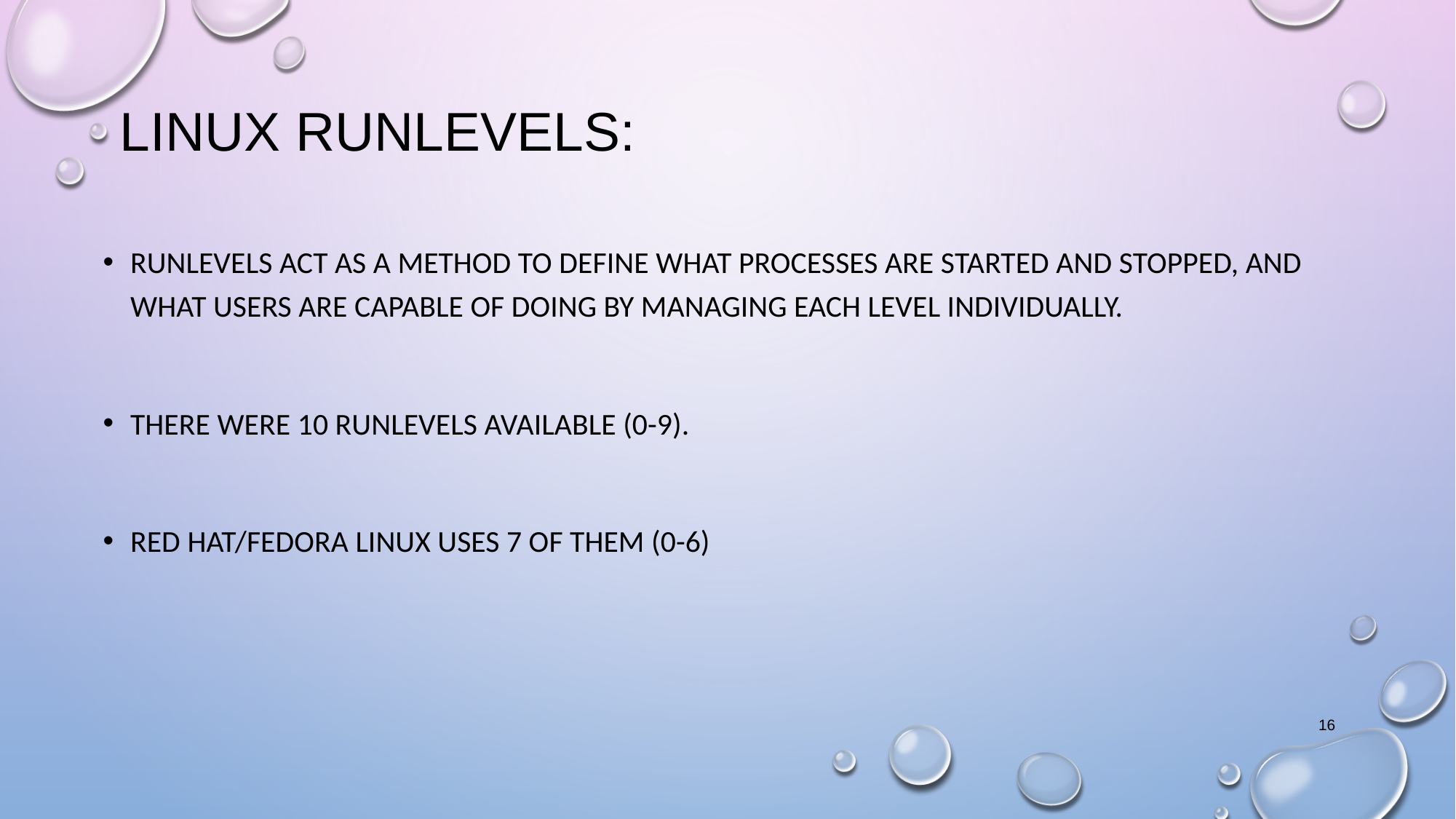

# Linux runlevels:
Runlevels act as a method to define what processes are started and stopped, and what users are capable of doing by managing each level individually.

There were 10 runlevels available (0-9).

Red Hat/Fedora Linux uses 7 of them (0-6)
16